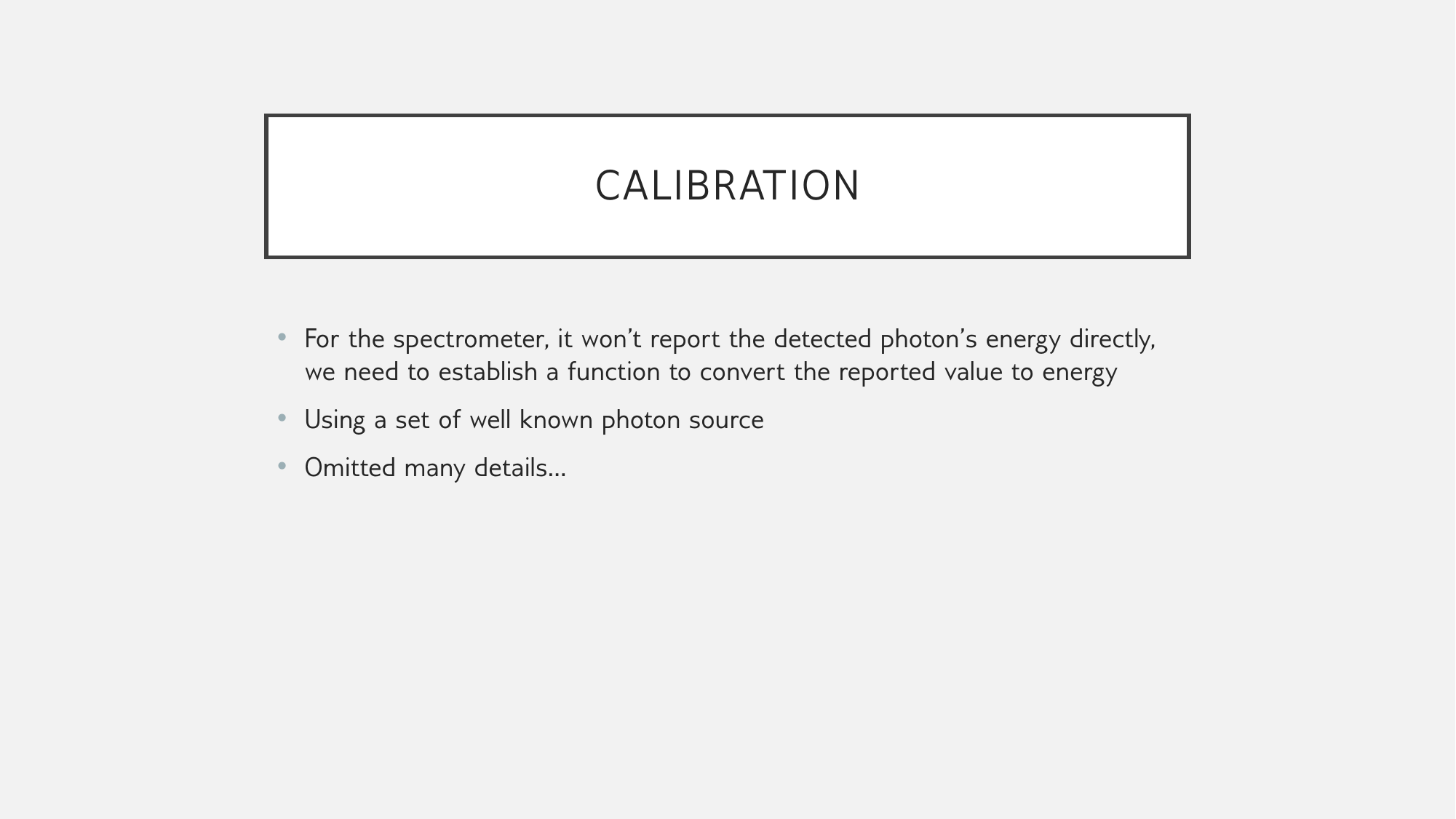

# Calibration
For the spectrometer, it won’t report the detected photon’s energy directly, we need to establish a function to convert the reported value to energy
Using a set of well known photon source
Omitted many details…